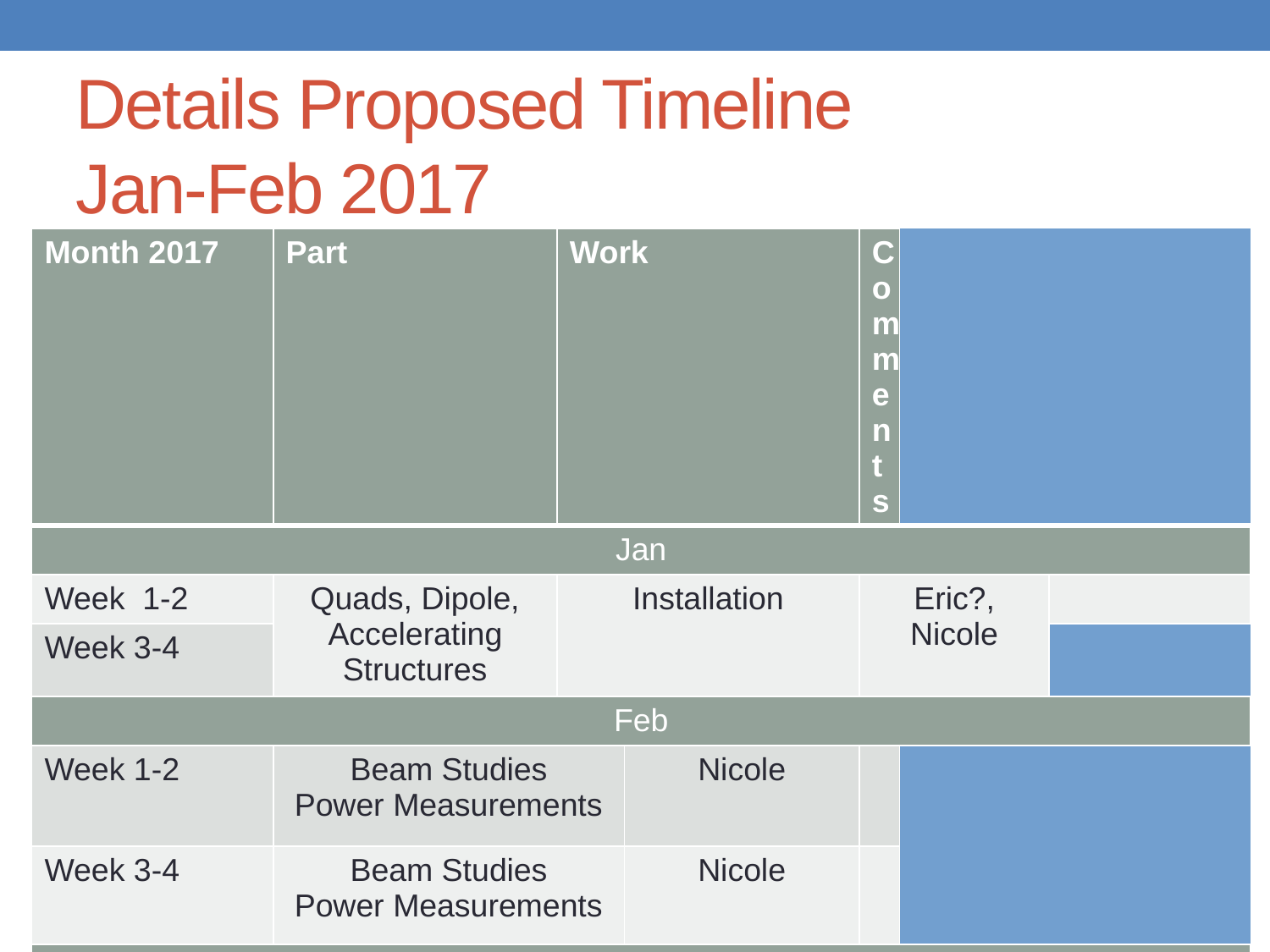

Details Proposed Timeline
Jan-Feb 2017
| Month 2017 | Part | Work | Lead | Comments |
| --- | --- | --- | --- | --- |
| Jan |  |  |  |  |  |  |
| Week 1-2 | Quads, Dipole, Accelerating Structures | Installation |  | Eric?, Nicole |  |  |
| Week 3-4 |  |  |  |  |  |
| Feb |  |  |  |  |  |  |
| Week 1-2 | Beam Studies Power Measurements | Straight through w/ structures | Nicole |  |
| Week 3-4 | Beam Studies Power Measurements | Bent Beam line w/ structure | Nicole |  |
| March |  |  |  |  |  |  |
| Week 1-4 | Beam Studies | Full Beam Line | Nicole |  |